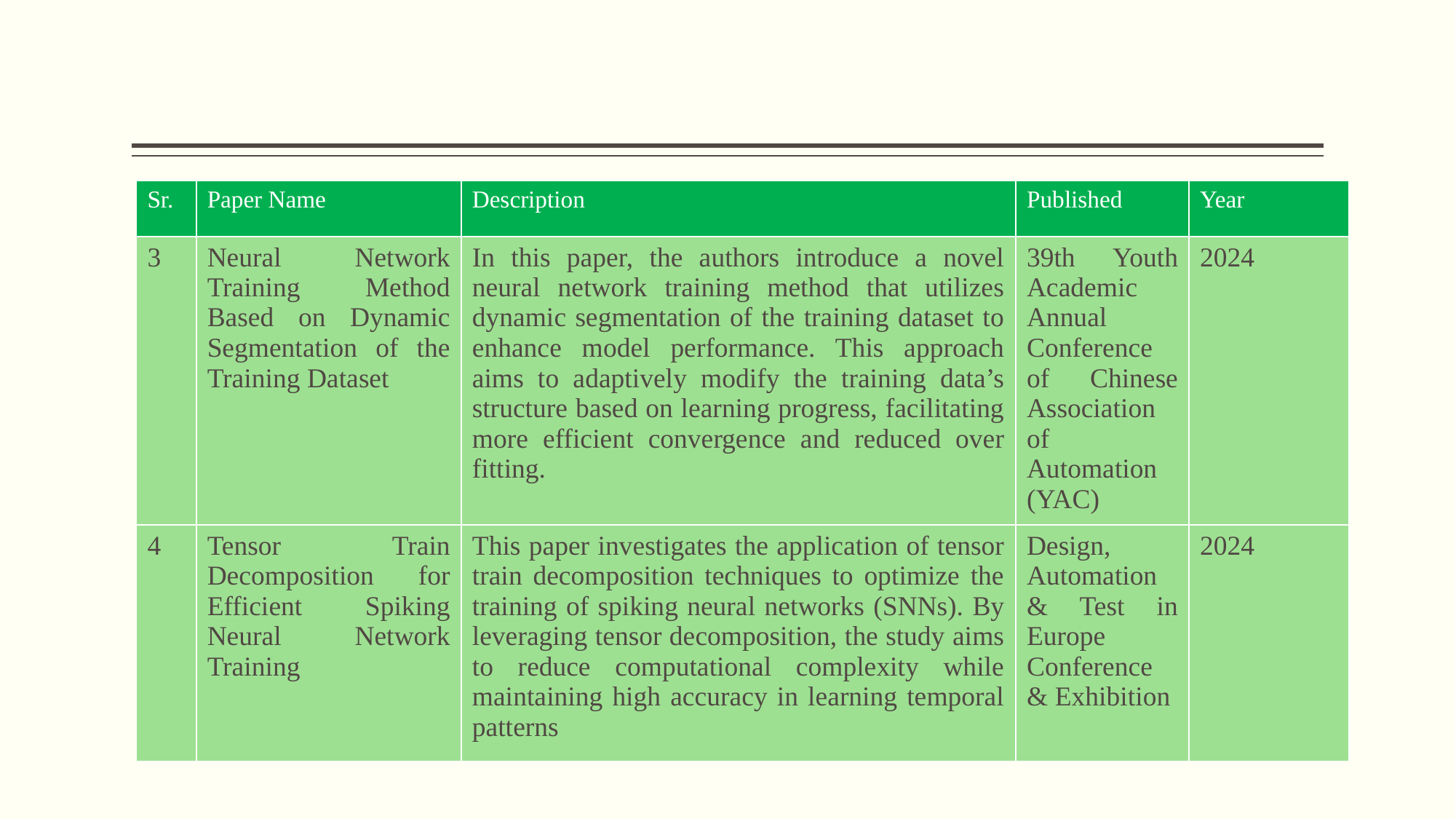

| Sr. | Paper Name | Description | Published | Year |
| --- | --- | --- | --- | --- |
| 3 | Neural Network Training Method Based on Dynamic Segmentation of the Training Dataset | In this paper, the authors introduce a novel neural network training method that utilizes dynamic segmentation of the training dataset to enhance model performance. This approach aims to adaptively modify the training data’s structure based on learning progress, facilitating more efficient convergence and reduced over fitting. | 39th Youth Academic Annual Conference of Chinese Association of Automation (YAC) | 2024 |
| 4 | Tensor Train Decomposition for Efficient Spiking Neural Network Training | This paper investigates the application of tensor train decomposition techniques to optimize the training of spiking neural networks (SNNs). By leveraging tensor decomposition, the study aims to reduce computational complexity while maintaining high accuracy in learning temporal patterns | Design, Automation & Test in Europe Conference & Exhibition | 2024 |
6/26/2025
6